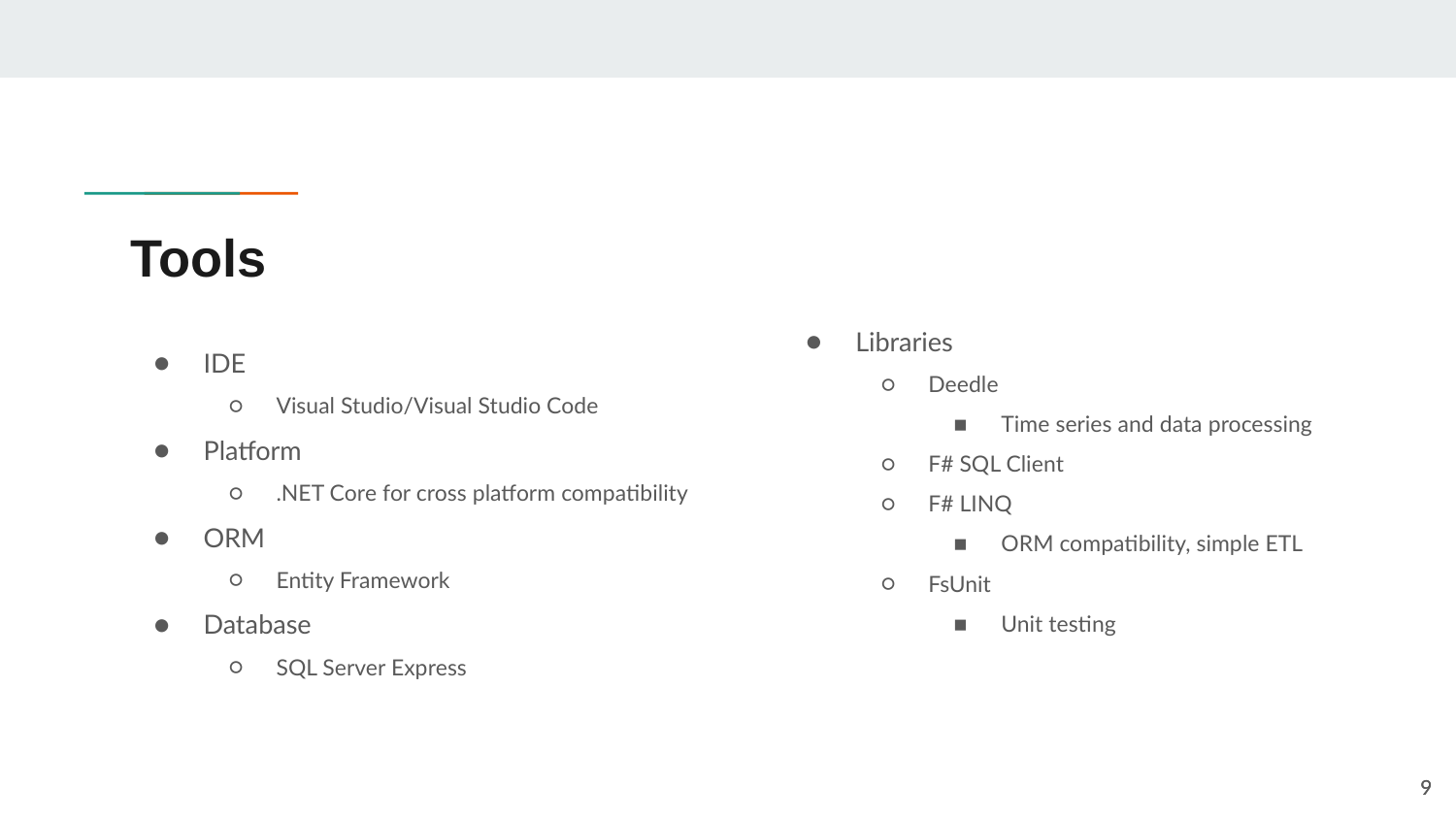

# Tools
Libraries
Deedle
Time series and data processing
F# SQL Client
F# LINQ
ORM compatibility, simple ETL
FsUnit
Unit testing
IDE
Visual Studio/Visual Studio Code
Platform
.NET Core for cross platform compatibility
ORM
Entity Framework
Database
SQL Server Express
9
9